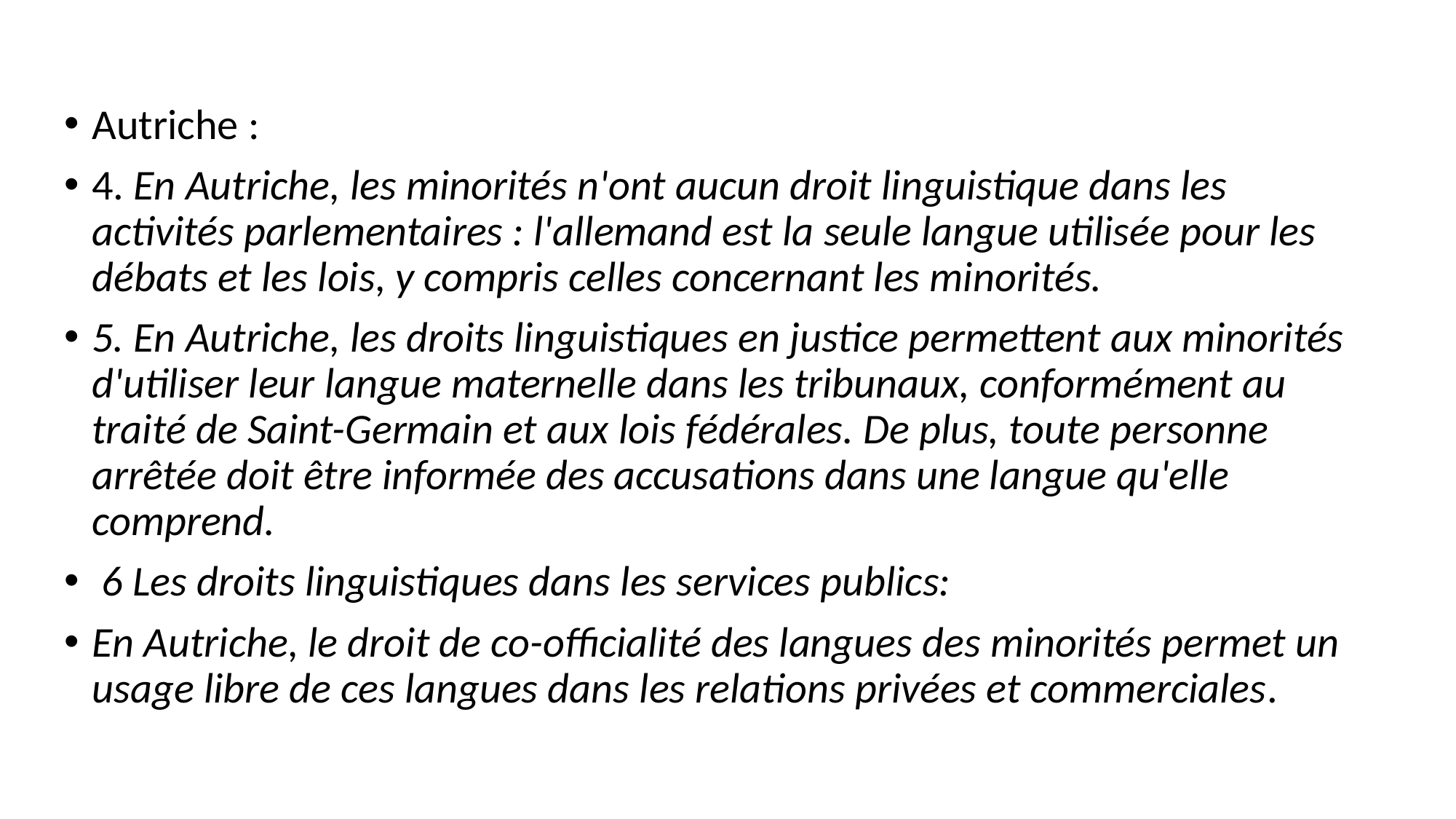

Autriche :
4. En Autriche, les minorités n'ont aucun droit linguistique dans les activités parlementaires : l'allemand est la seule langue utilisée pour les débats et les lois, y compris celles concernant les minorités.
5. En Autriche, les droits linguistiques en justice permettent aux minorités d'utiliser leur langue maternelle dans les tribunaux, conformément au traité de Saint-Germain et aux lois fédérales. De plus, toute personne arrêtée doit être informée des accusations dans une langue qu'elle comprend.
 6 Les droits linguistiques dans les services publics:
En Autriche, le droit de co-officialité des langues des minorités permet un usage libre de ces langues dans les relations privées et commerciales.